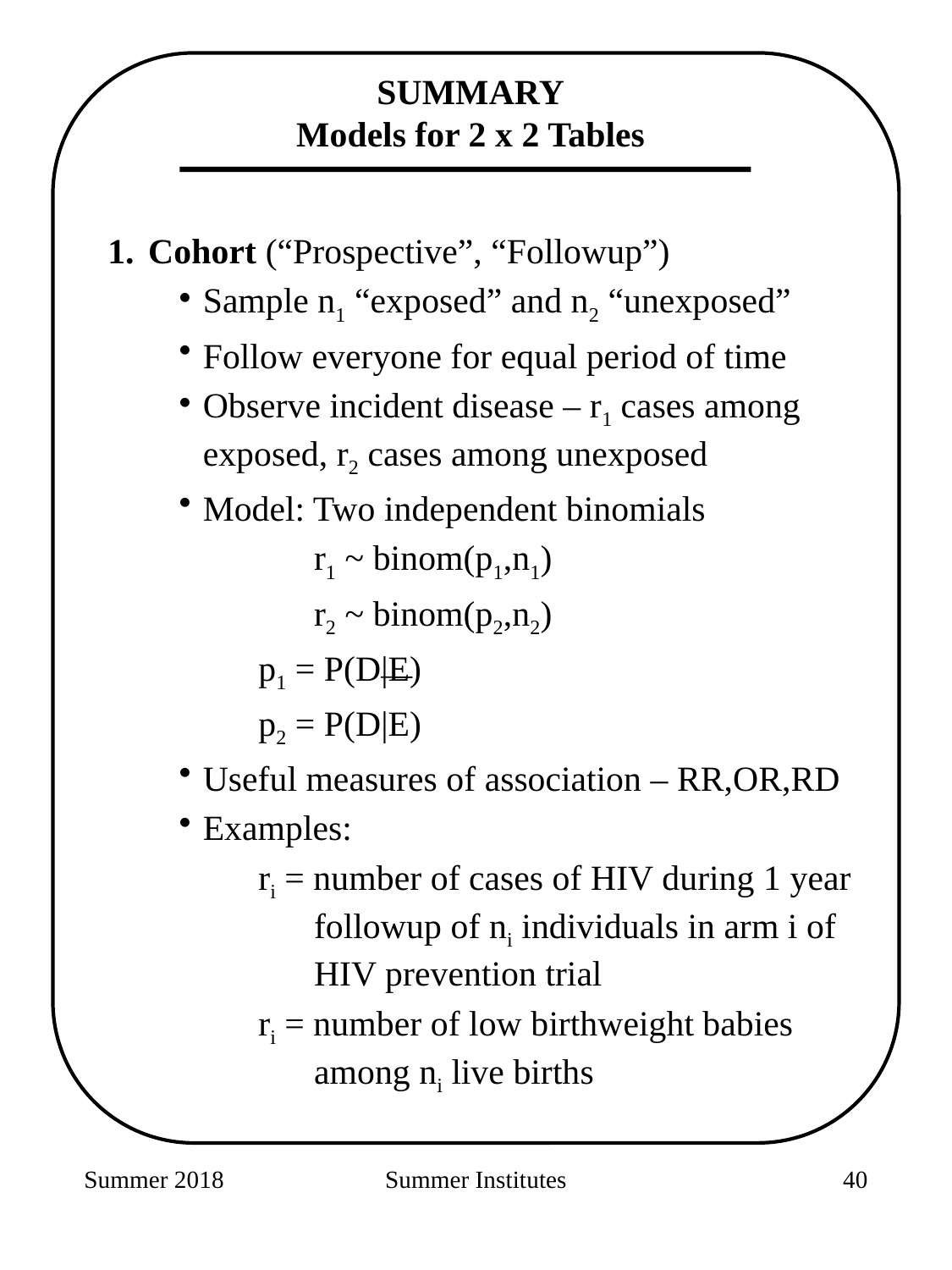

SUMMARY
Models for 2 x 2 Tables

 Cohort (“Prospective”, “Followup”)
Sample n1 “exposed” and n2 “unexposed”
Follow everyone for equal period of time
Observe incident disease – r1 cases among exposed, r2 cases among unexposed
Model: Two independent binomials
	r1 ~ binom(p1,n1)
	r2 ~ binom(p2,n2)
p1 = P(D|E)
p2 = P(D|E)
Useful measures of association – RR,OR,RD
Examples:
ri = number of cases of HIV during 1 year followup of ni individuals in arm i of HIV prevention trial
ri = number of low birthweight babies among ni live births

Summer 2018
Summer Institutes
40